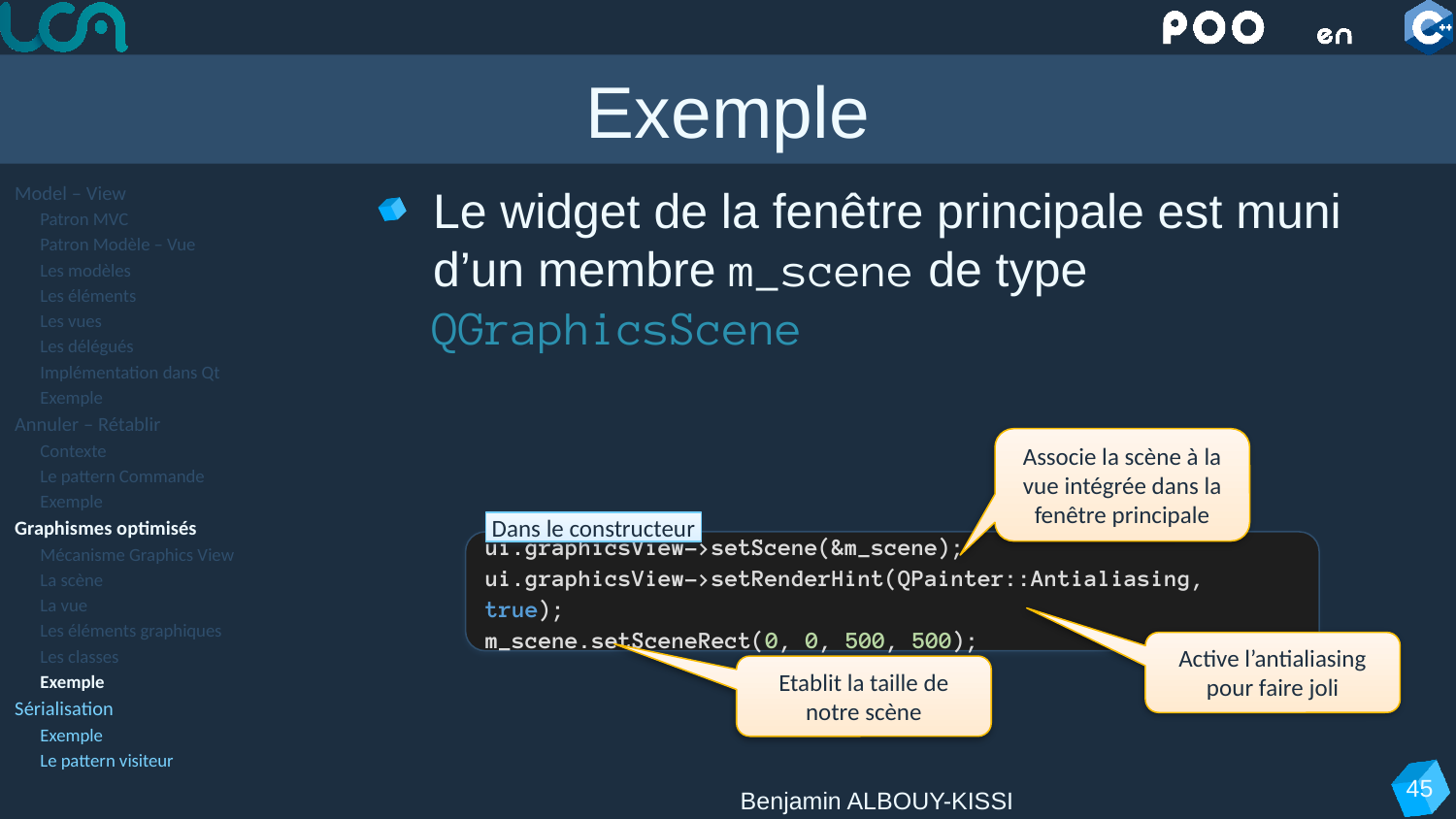

# Exemple
Model – View
Patron MVC
Patron Modèle – Vue
Les modèles
Les éléments
Les vues
Les délégués
Implémentation dans Qt
Exemple
Annuler – Rétablir
Contexte
Le pattern Commande
Exemple
Graphismes optimisés
Mécanisme Graphics View
La scène
La vue
Les éléments graphiques
Les classes
Exemple
Sérialisation
Exemple
Le pattern visiteur
Le widget de la fenêtre principale est muni d’un membre m_scene de type QGraphicsScene
Associe la scène à la vue intégrée dans la fenêtre principale
Dans le constructeur
ui.graphicsView->setScene(&m_scene);
ui.graphicsView->setRenderHint(QPainter::Antialiasing, true);
m_scene.setSceneRect(0, 0, 500, 500);
Active l’antialiasing pour faire joli
Etablit la taille de notre scène
45
Benjamin ALBOUY-KISSI